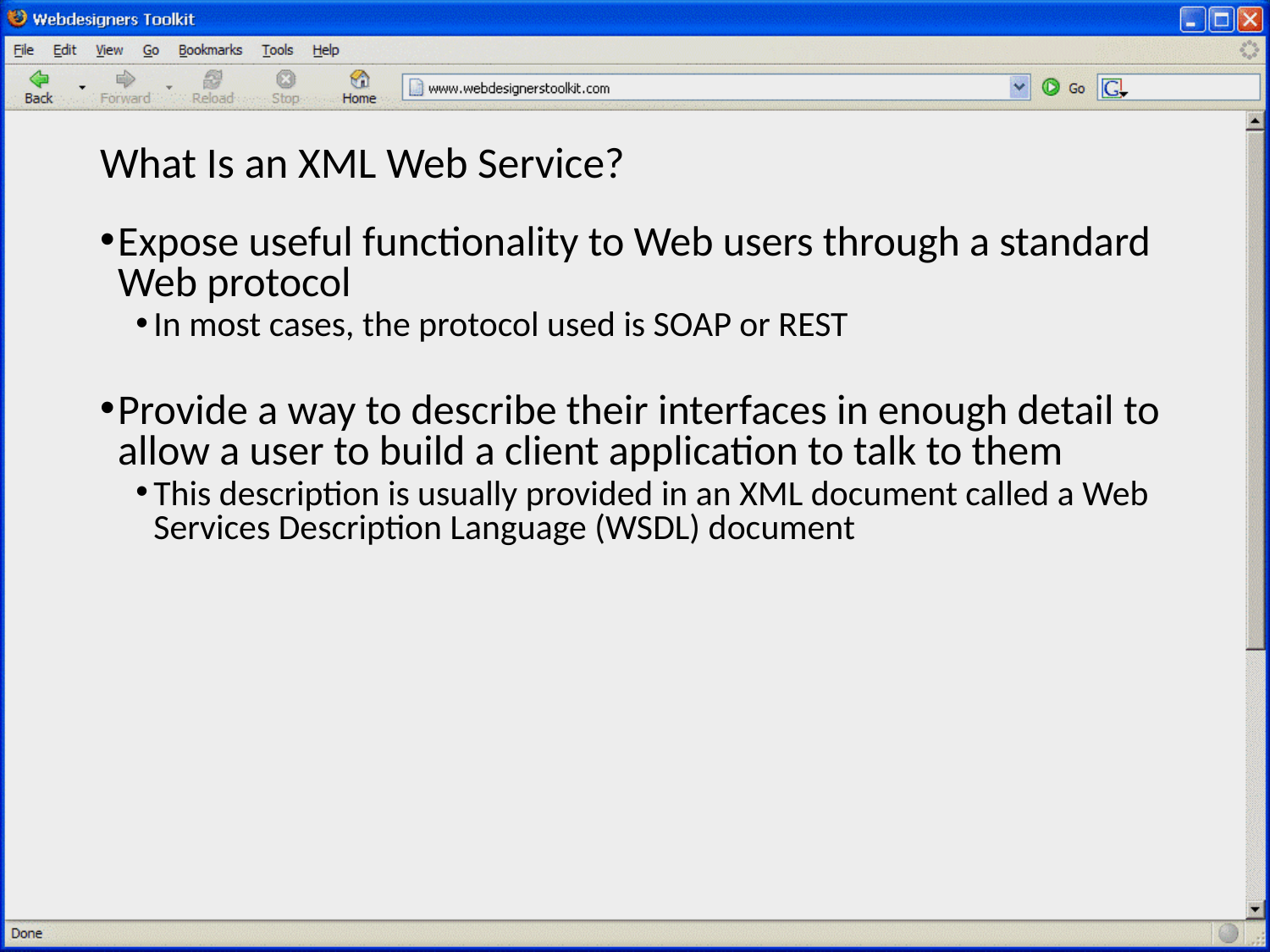

# What Is an XML Web Service?
Expose useful functionality to Web users through a standard Web protocol
In most cases, the protocol used is SOAP or REST

Provide a way to describe their interfaces in enough detail to allow a user to build a client application to talk to them
This description is usually provided in an XML document called a Web Services Description Language (WSDL) document